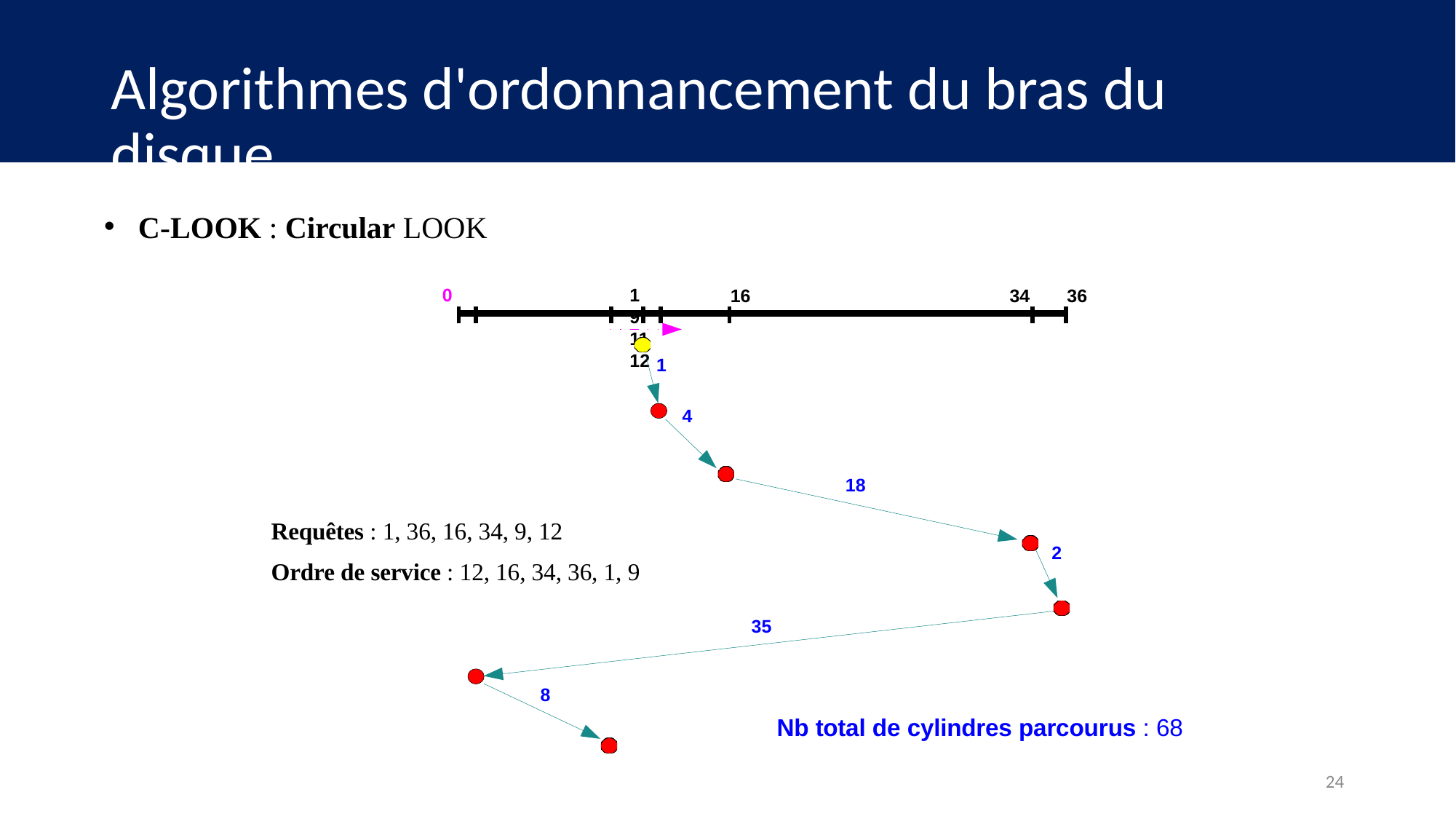

# Algorithmes d'ordonnancement du bras du disque
C-LOOK : Circular LOOK

0	1	9	11	12
16
34	36

1
4
18
Requêtes : 1, 36, 16, 34, 9, 12
Ordre de service : 12, 16, 34, 36, 1, 9
2

35
8
Nb total de cylindres parcourus : 68
24